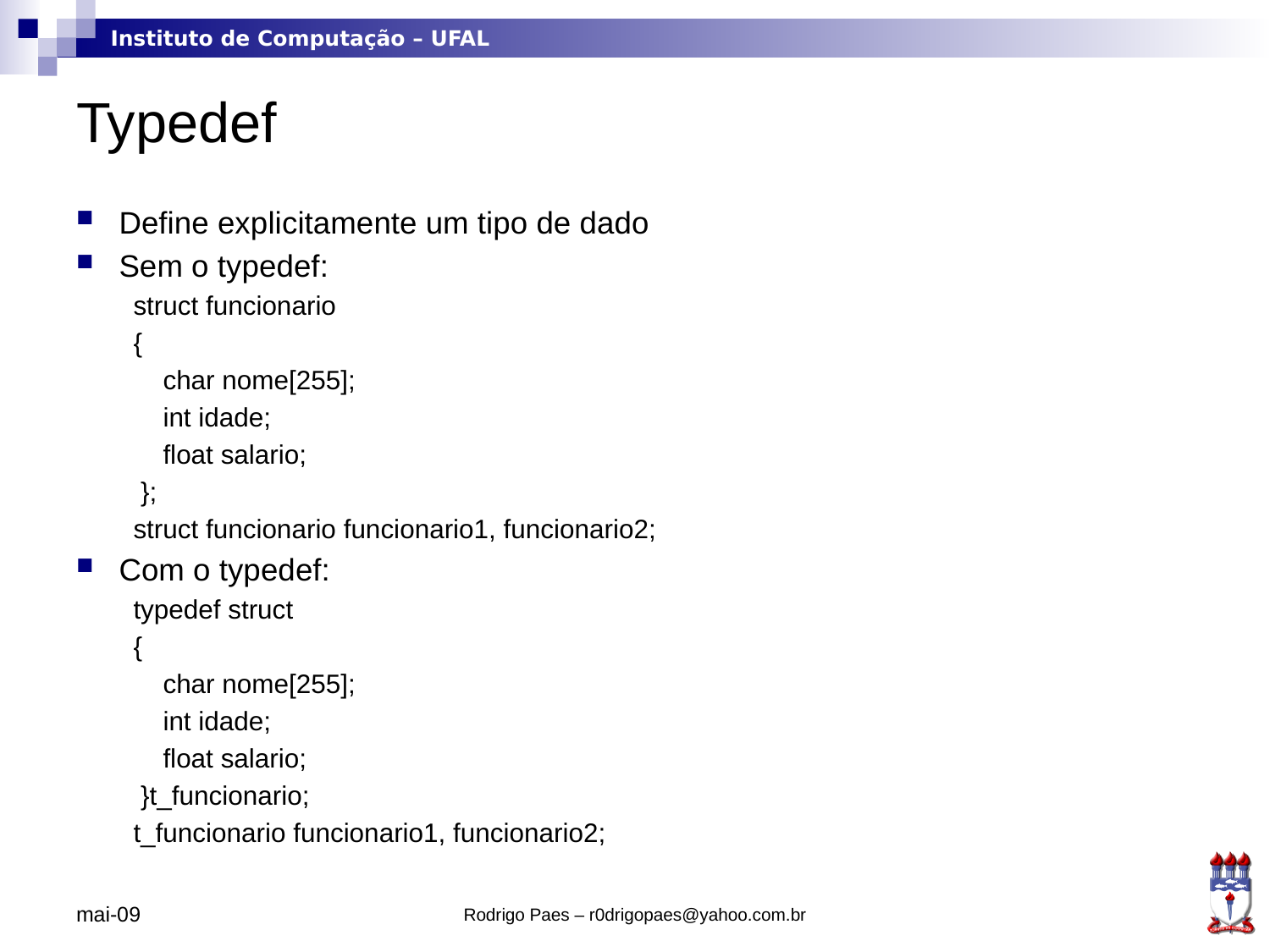

# Typedef
Define explicitamente um tipo de dado
Sem o typedef:
struct funcionario
{
    char nome[255];
    int idade;
    float salario;
 };
struct funcionario funcionario1, funcionario2;
Com o typedef:
typedef struct
{
    char nome[255];
    int idade;
    float salario;
 }t_funcionario;
t_funcionario funcionario1, funcionario2;

mai-09
Rodrigo Paes – r0drigopaes@yahoo.com.br